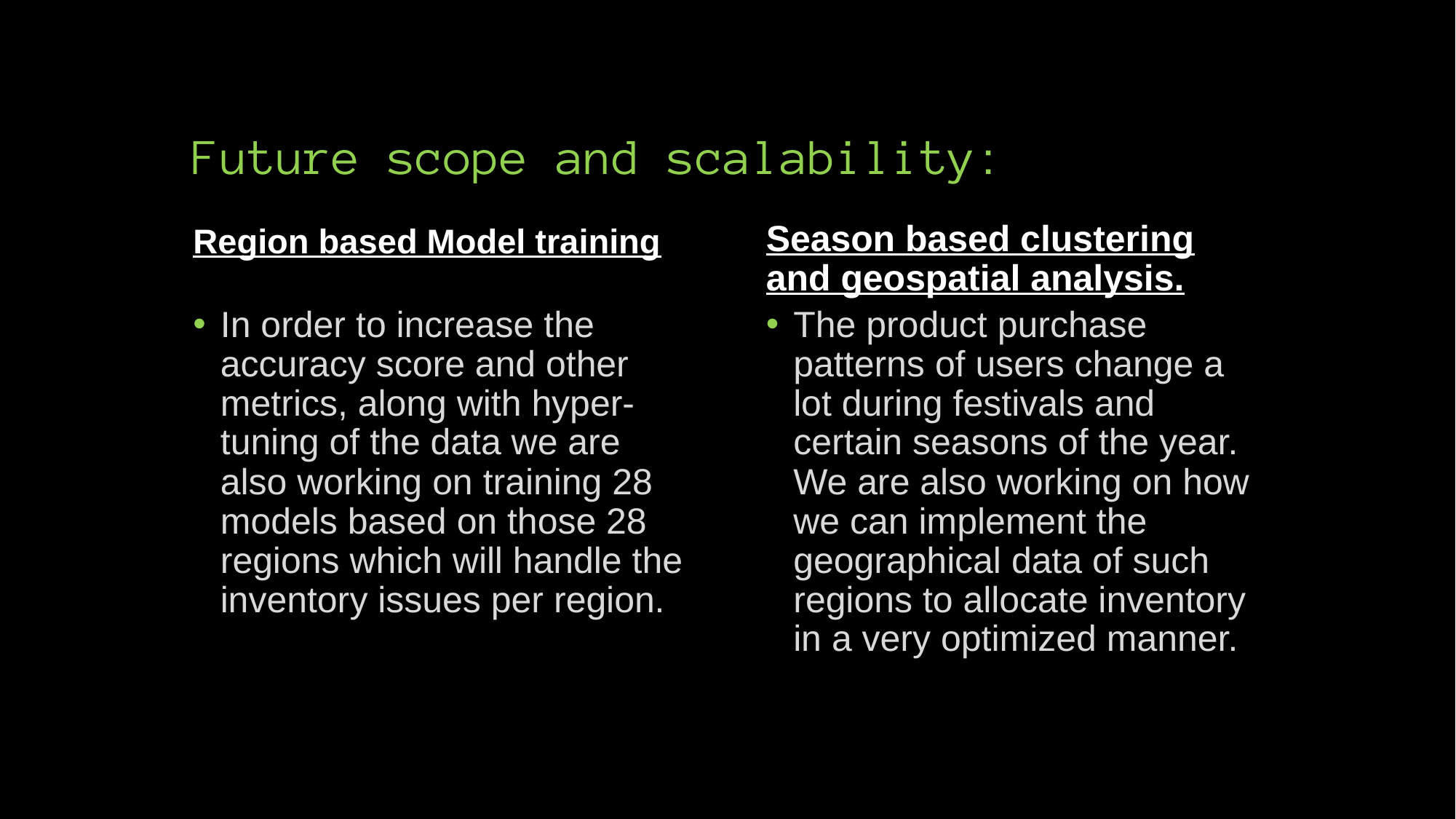

# Future scope and scalability:
Region based Model training
Season based clustering and geospatial analysis.
In order to increase the accuracy score and other metrics, along with hyper-tuning of the data we are also working on training 28 models based on those 28 regions which will handle the inventory issues per region.

The product purchase patterns of users change a lot during festivals and certain seasons of the year. We are also working on how we can implement the geographical data of such regions to allocate inventory in a very optimized manner.